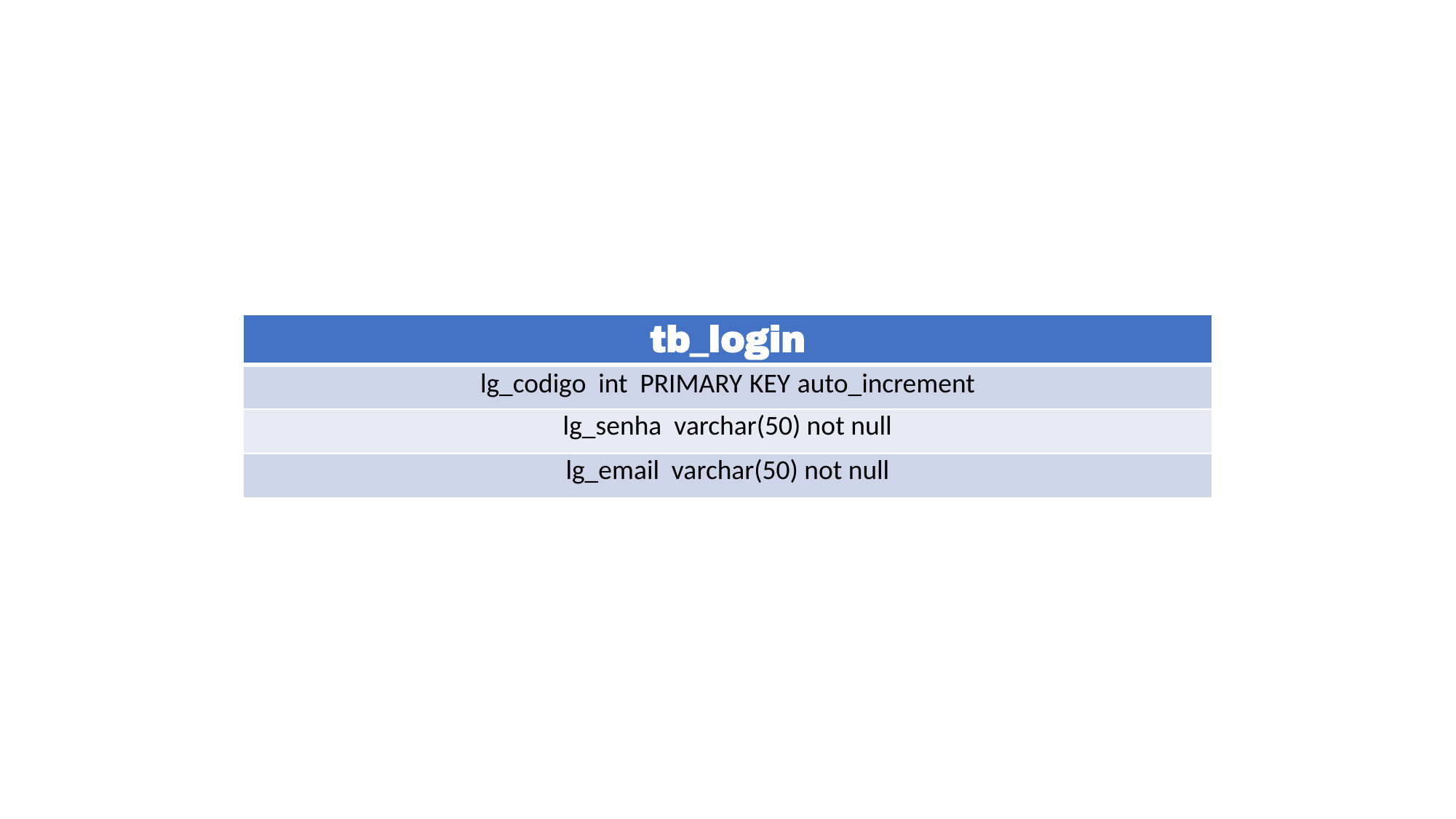

| tb\_login |
| --- |
| lg\_codigo int PRIMARY KEY auto\_increment |
| lg\_senha varchar(50) not null |
| lg\_email varchar(50) not null |